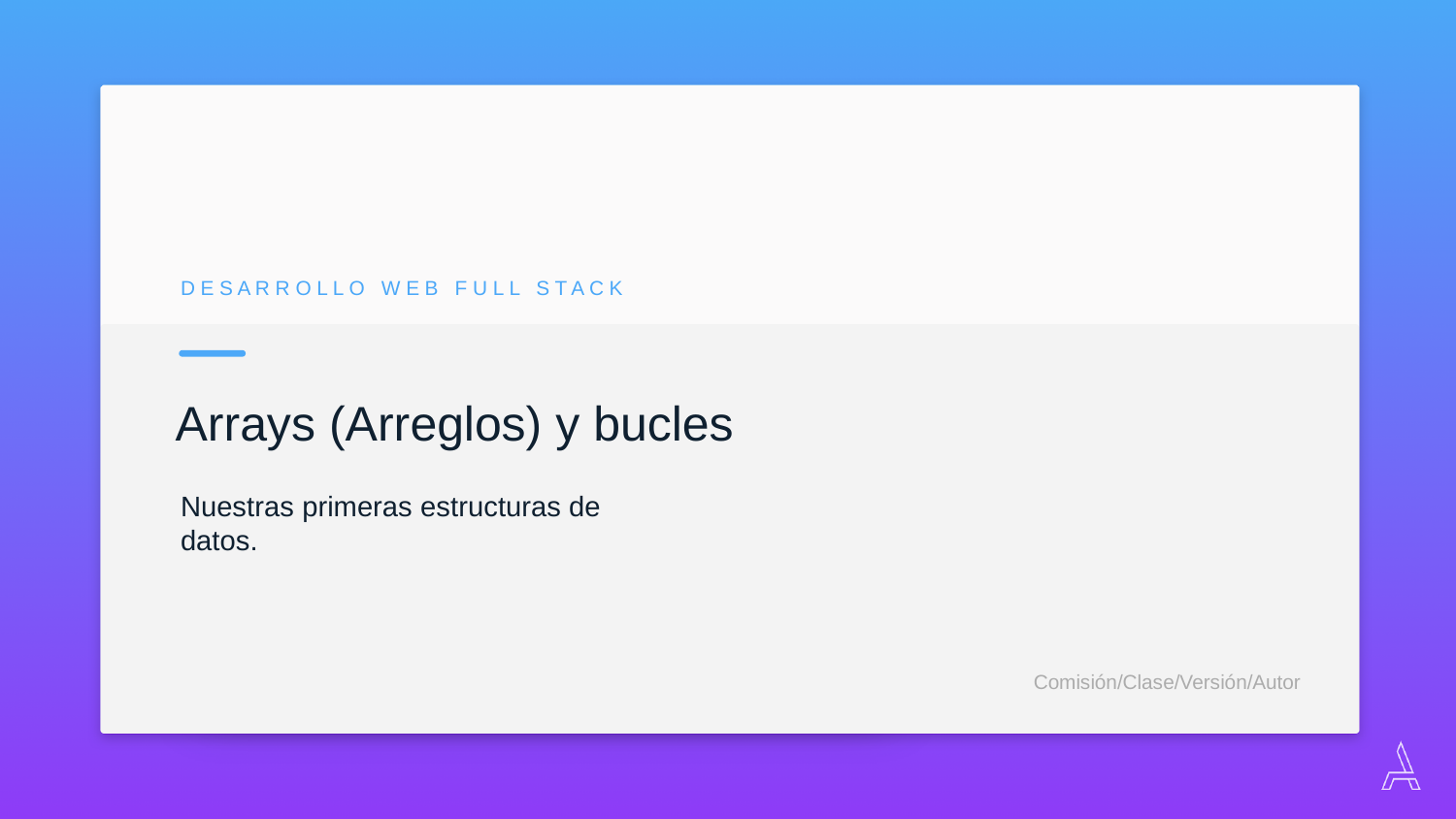

D E S A R R O L L O   W E B   F U L L   S T A C K

Arrays (Arreglos) y bucles
Nuestras primeras estructuras de datos.
Comisión/Clase/Versión/Autor